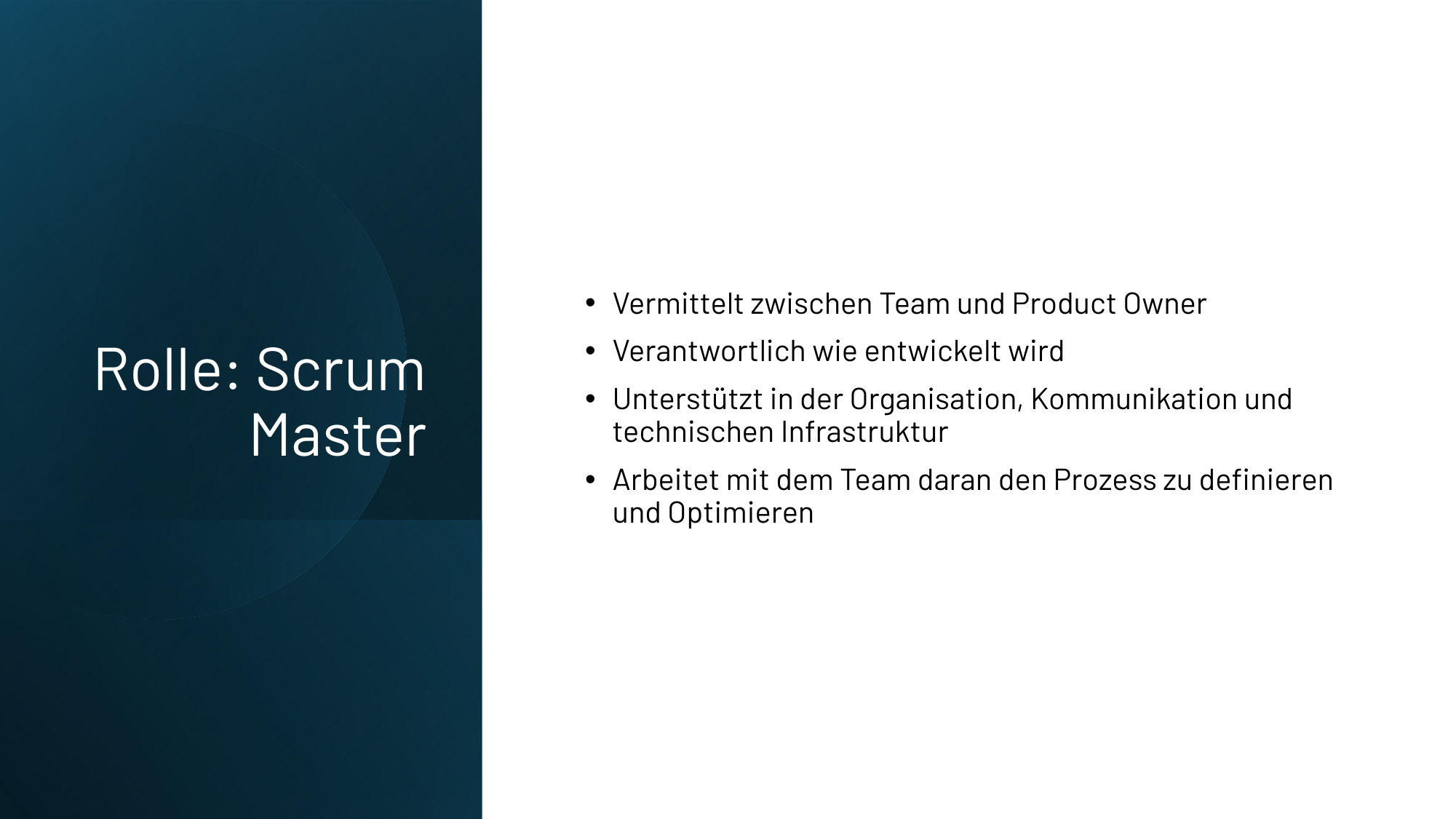

# Rolle: Scrum Master
Vermittelt zwischen Team und Product Owner
Verantwortlich wie entwickelt wird
Unterstützt in der Organisation, Kommunikation und technischen Infrastruktur
Arbeitet mit dem Team daran den Prozess zu definieren und Optimieren